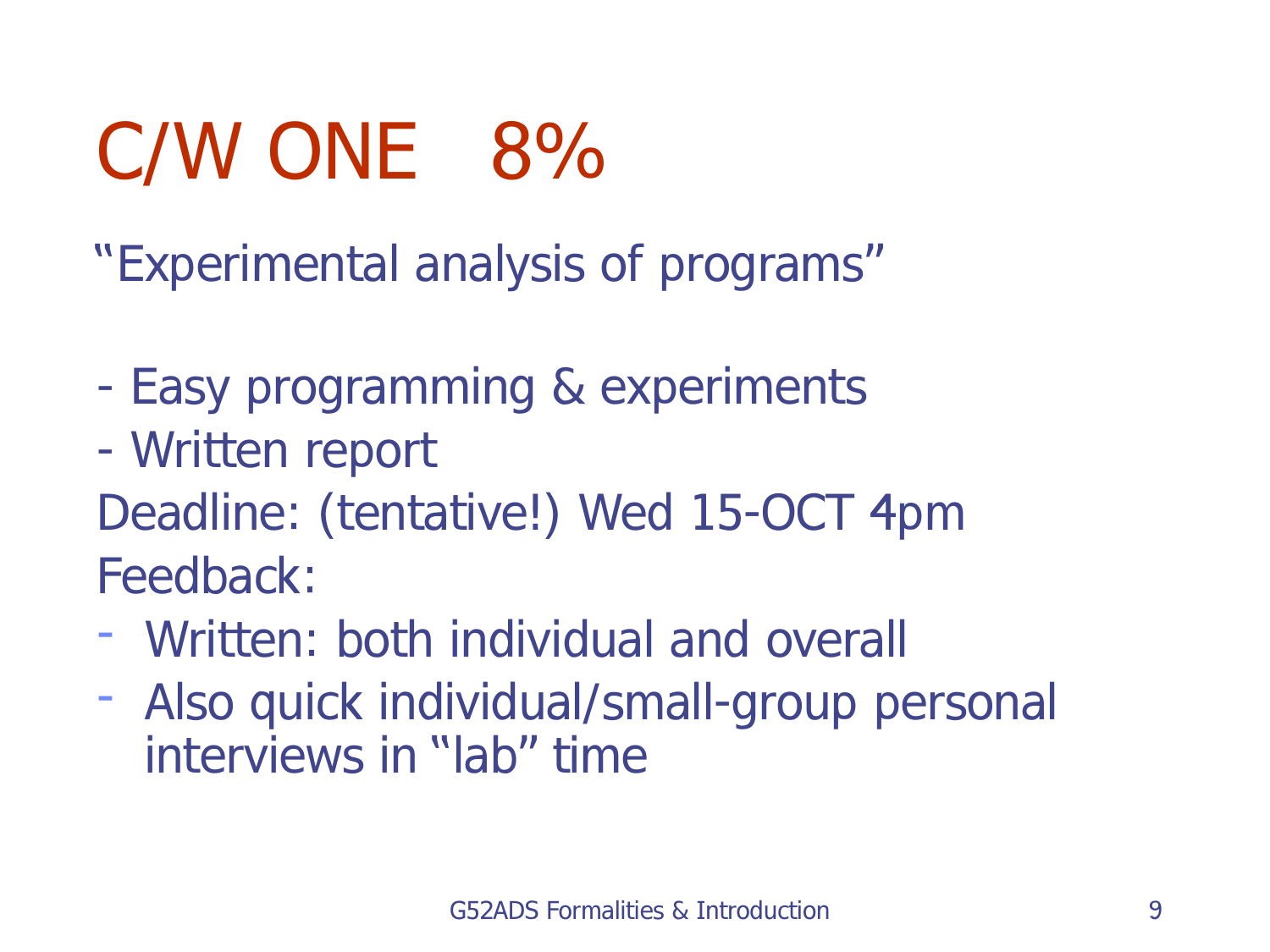

# C/W ONE   8%
“Experimental analysis of programs”
- Easy programming & experiments
- Written report
Deadline: (tentative!) Wed 15-OCT 4pm
Feedback:
Written: both individual and overall
Also quick individual/small-group personal interviews in “lab” time
G52ADS Formalities & Introduction
9